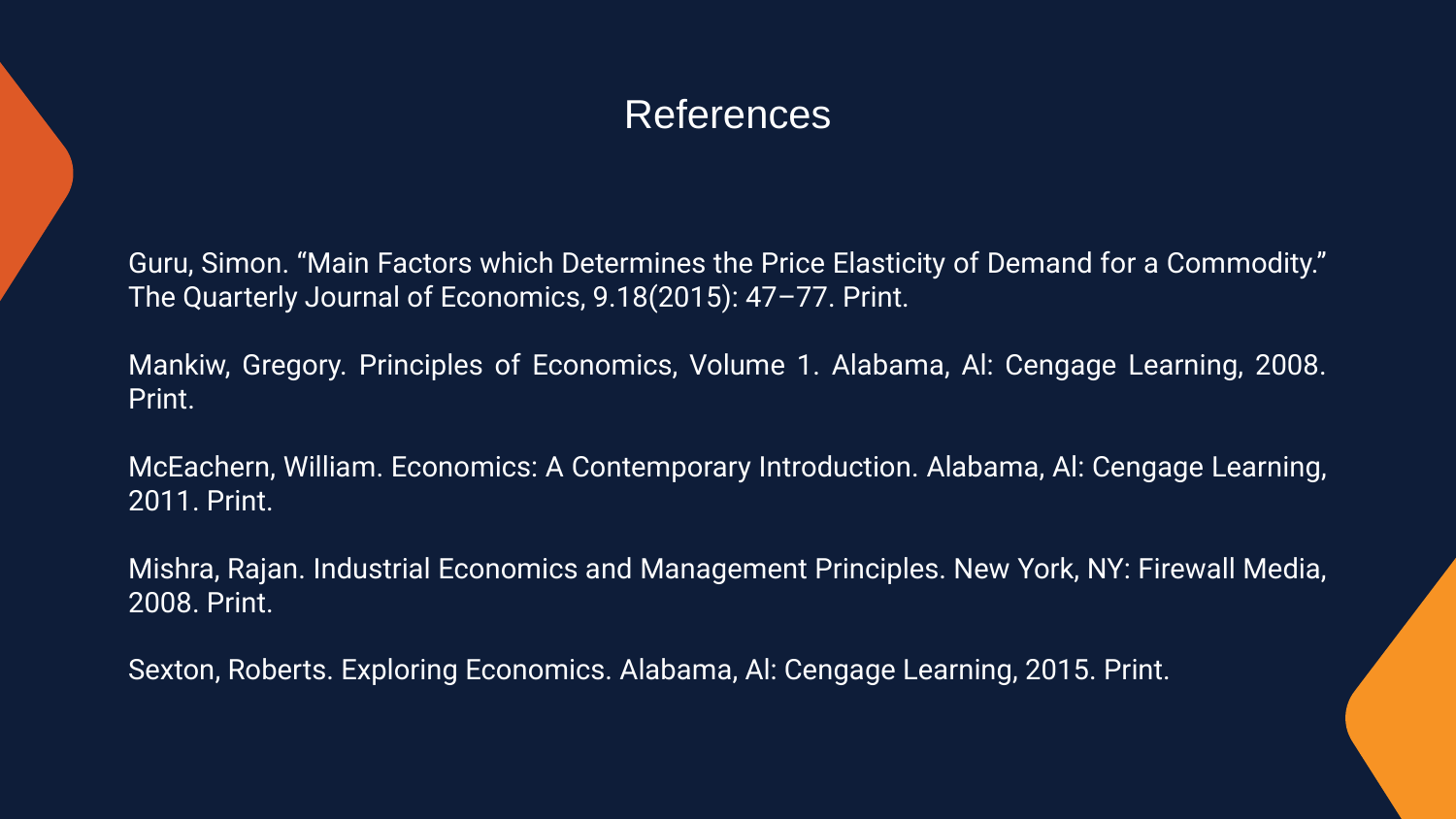

# References
Guru, Simon. “Main Factors which Determines the Price Elasticity of Demand for a Commodity.” The Quarterly Journal of Economics, 9.18(2015): 47–77. Print.

Mankiw, Gregory. Principles of Economics, Volume 1. Alabama, Al: Cengage Learning, 2008. Print.

McEachern, William. Economics: A Contemporary Introduction. Alabama, Al: Cengage Learning, 2011. Print.

Mishra, Rajan. Industrial Economics and Management Principles. New York, NY: Firewall Media, 2008. Print.

Sexton, Roberts. Exploring Economics. Alabama, Al: Cengage Learning, 2015. Print.